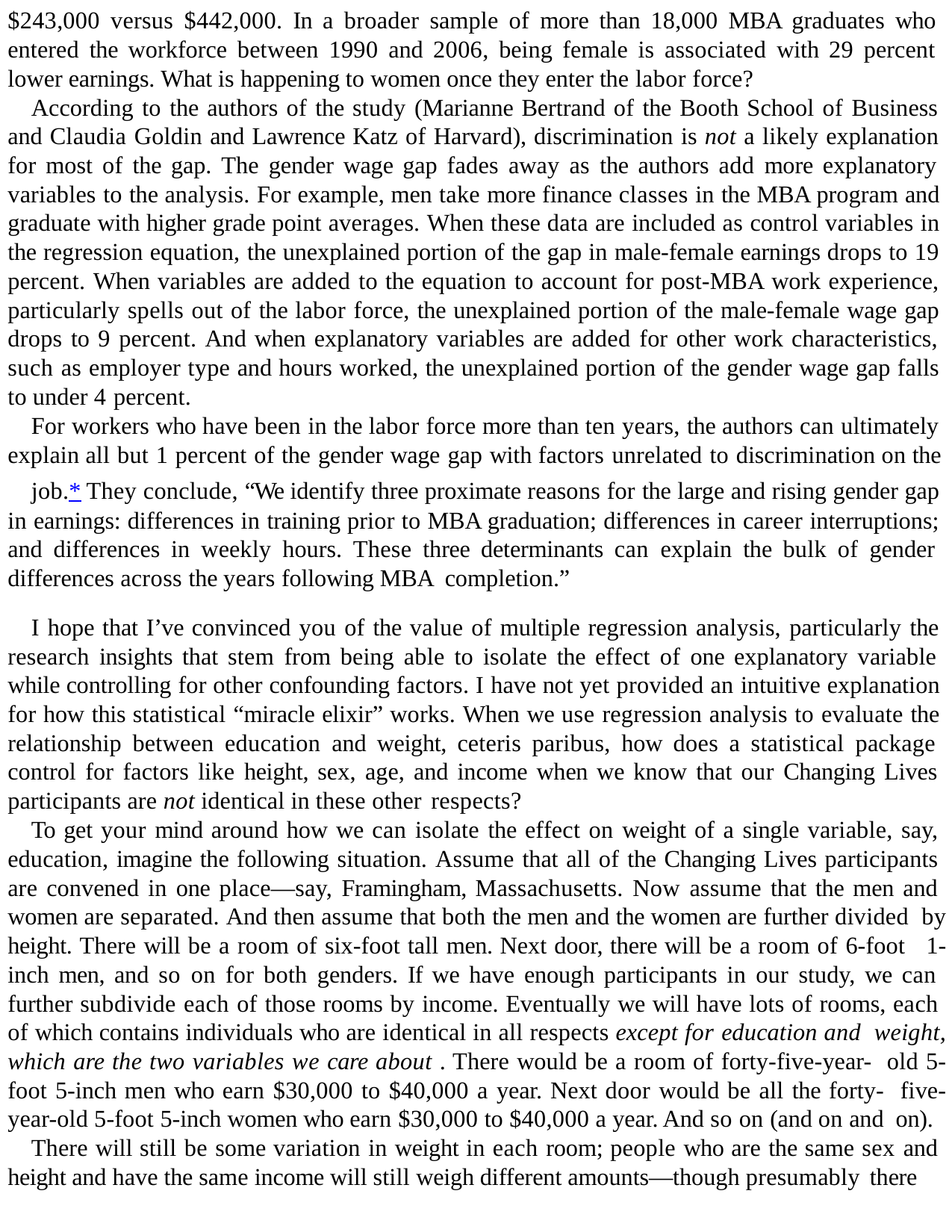

$243,000 versus $442,000. In a broader sample of more than 18,000 MBA graduates who  entered the workforce between 1990 and 2006, being female is associated with 29 percent  lower earnings. What is happening to women once they enter the labor force?
According to the authors of the study (Marianne Bertrand of the Booth School of Business  and Claudia Goldin and Lawrence Katz of Harvard), discrimination is not a likely explanation  for most of the gap. The gender wage gap fades away as the authors add more explanatory  variables to the analysis. For example, men take more finance classes in the MBA program and  graduate with higher grade point averages. When these data are included as control variables in  the regression equation, the unexplained portion of the gap in male-female earnings drops to 19  percent. When variables are added to the equation to account for post-MBA work experience,  particularly spells out of the labor force, the unexplained portion of the male-female wage gap  drops to 9 percent. And when explanatory variables are added for other work characteristics,  such as employer type and hours worked, the unexplained portion of the gender wage gap falls  to under 4 percent.
For workers who have been in the labor force more than ten years, the authors can ultimately  explain all but 1 percent of the gender wage gap with factors unrelated to discrimination on the
job.* They conclude, “We identify three proximate reasons for the large and rising gender gap  in earnings: differences in training prior to MBA graduation; differences in career interruptions;  and differences in weekly hours. These three determinants can explain the bulk of gender  differences across the years following MBA completion.”
I hope that I’ve convinced you of the value of multiple regression analysis, particularly the  research insights that stem from being able to isolate the effect of one explanatory variable  while controlling for other confounding factors. I have not yet provided an intuitive explanation  for how this statistical “miracle elixir” works. When we use regression analysis to evaluate the  relationship between education and weight, ceteris paribus, how does a statistical package  control for factors like height, sex, age, and income when we know that our Changing Lives  participants are not identical in these other respects?
To get your mind around how we can isolate the effect on weight of a single variable, say,  education, imagine the following situation. Assume that all of the Changing Lives participants  are convened in one place—say, Framingham, Massachusetts. Now assume that the men and  women are separated. And then assume that both the men and the women are further divided  by height. There will be a room of six-foot tall men. Next door, there will be a room of 6-foot  1-inch men, and so on for both genders. If we have enough participants in our study, we can  further subdivide each of those rooms by income. Eventually we will have lots of rooms, each  of which contains individuals who are identical in all respects except for education and  weight, which are the two variables we care about . There would be a room of forty-five-year-  old 5-foot 5-inch men who earn $30,000 to $40,000 a year. Next door would be all the forty-  five-year-old 5-foot 5-inch women who earn $30,000 to $40,000 a year. And so on (and on and  on).
There will still be some variation in weight in each room; people who are the same sex and  height and have the same income will still weigh different amounts—though presumably there